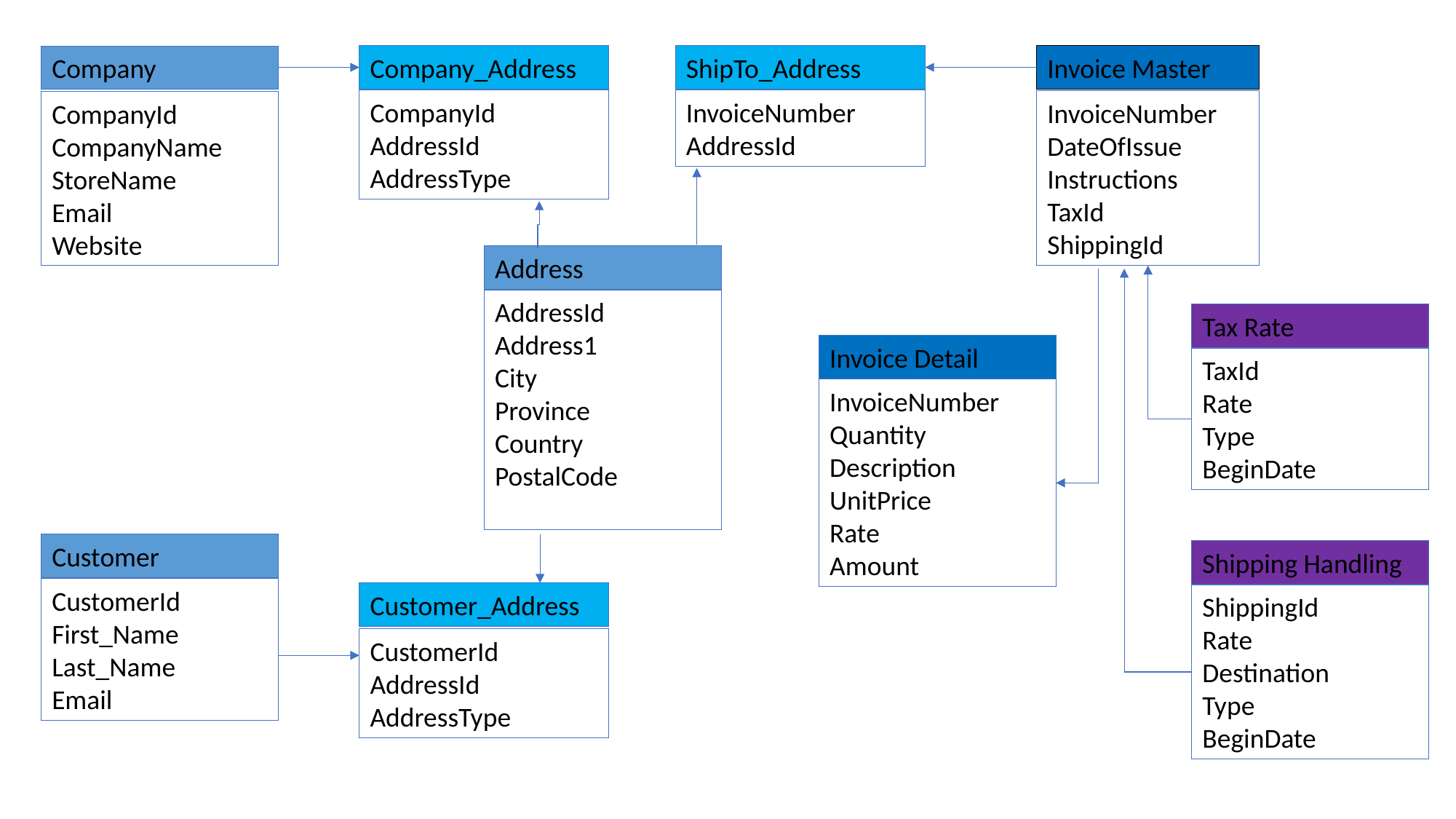

Company_Address
CompanyId
AddressId
AddressType
ShipTo_Address
InvoiceNumber
AddressId
Invoice Master
InvoiceNumber
DateOfIssue
Instructions
TaxId
ShippingId
Company
CompanyId
CompanyName
StoreName
Email
Website
Address
AddressId
Address1
City
Province
Country
PostalCode

Tax Rate
TaxId
Rate
Type
BeginDate
Invoice Detail
InvoiceNumber
Quantity
Description
UnitPrice
Rate
Amount
Customer
CustomerId
First_Name
Last_Name
Email
Shipping Handling
ShippingId
Rate
Destination
Type
BeginDate
Customer_Address
CustomerId
AddressId
AddressType